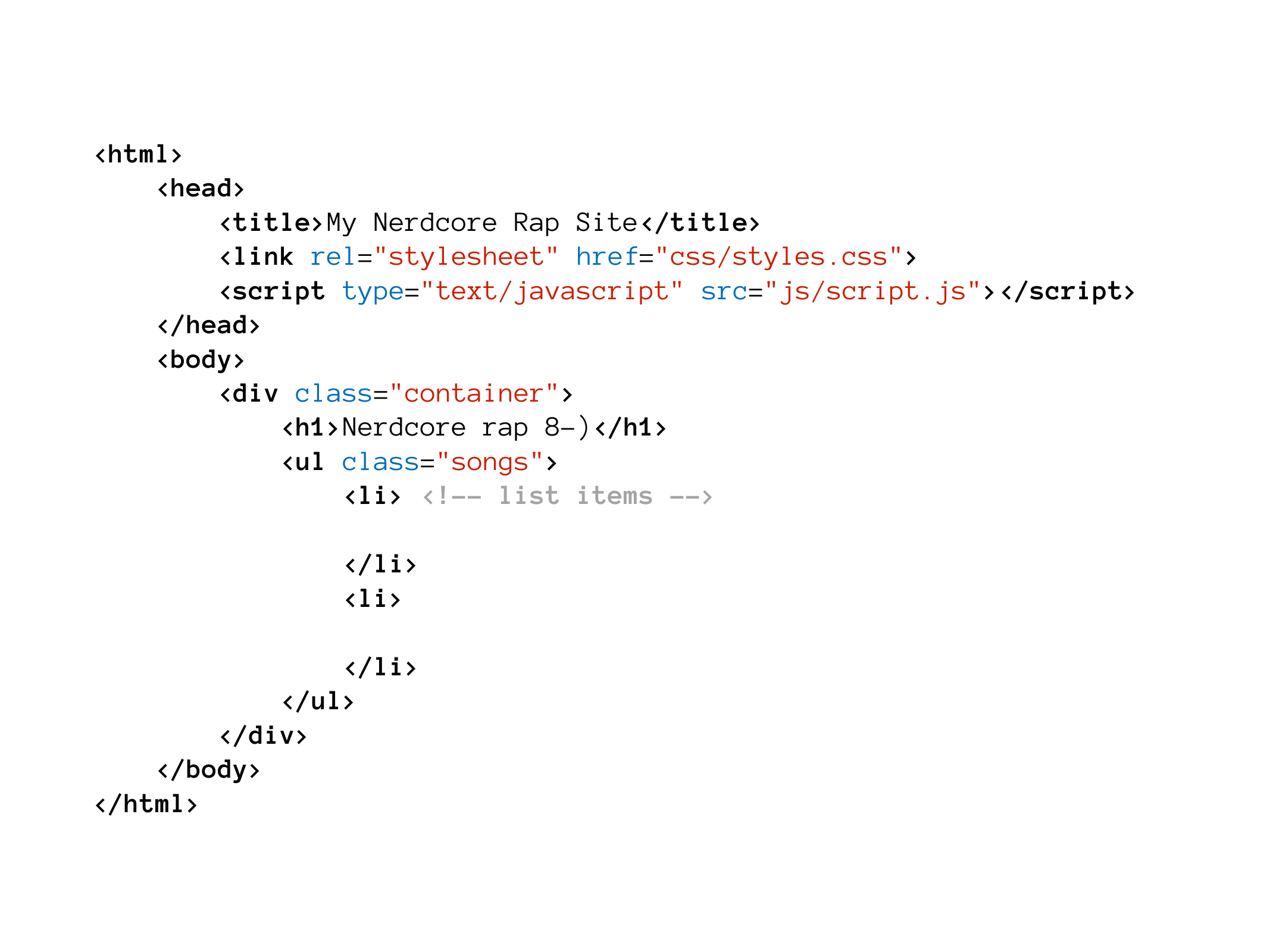

<html>
    <head>
        <title>My Nerdcore Rap Site</title>
        <link rel="stylesheet" href="css/styles.css">
        <script type="text/javascript" src="js/script.js"></script>
    </head>
    <body>
        <div class="container">
            <h1>Nerdcore rap 8-)</h1>
            <ul class="songs">
                <li> <!-- list items -->

                </li>
                <li>

                </li>
            </ul>
        </div>
    </body>
</html>